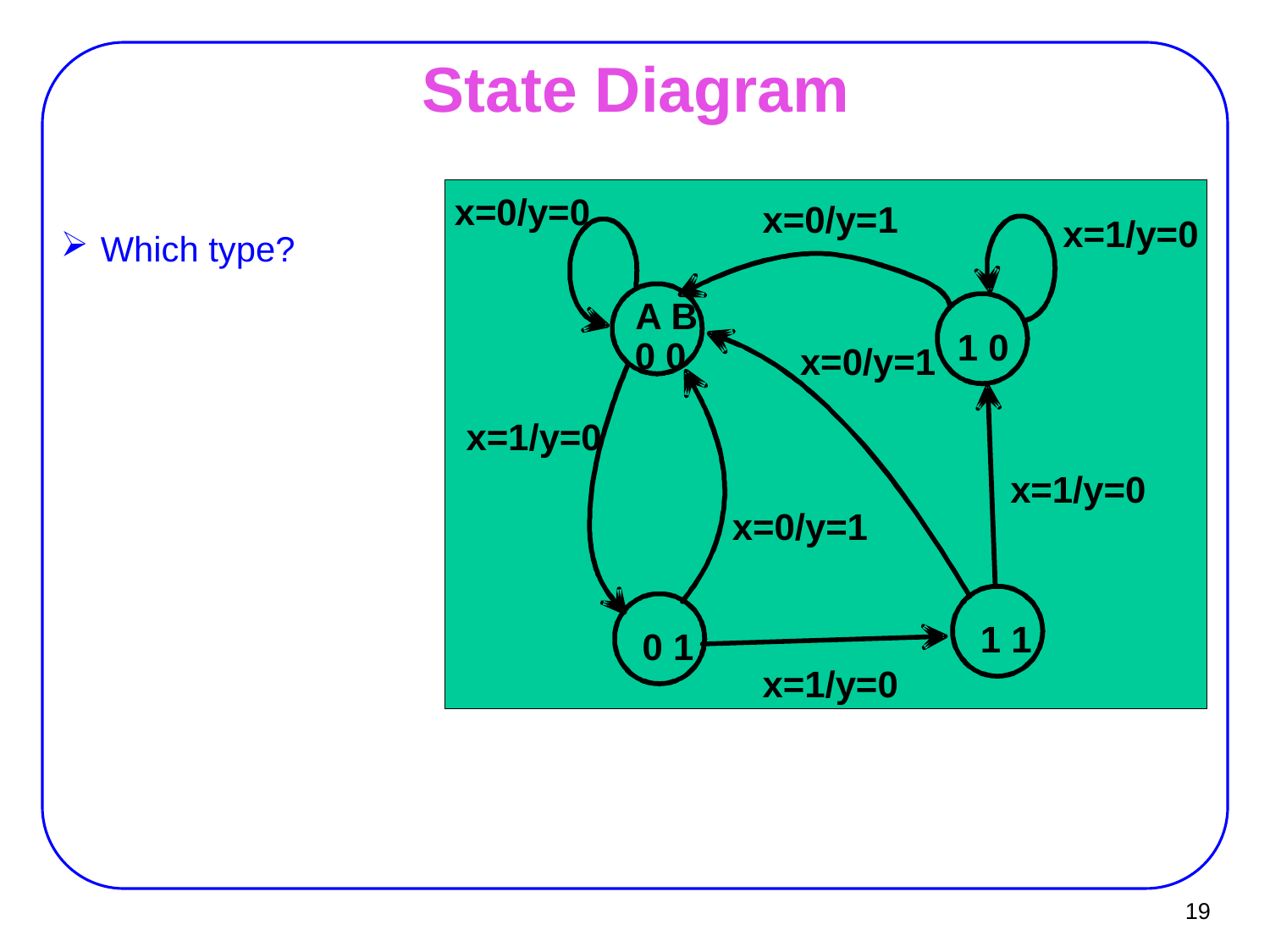

# State Diagram

x=0/y=0
x=0/y=1
x=1/y=0

A B

1 0

0 0

x=0/y=1

x=1/y=0
x=1/y=0
x=0/y=1

1 1
0 1

x=1/y=0
Which type?

19